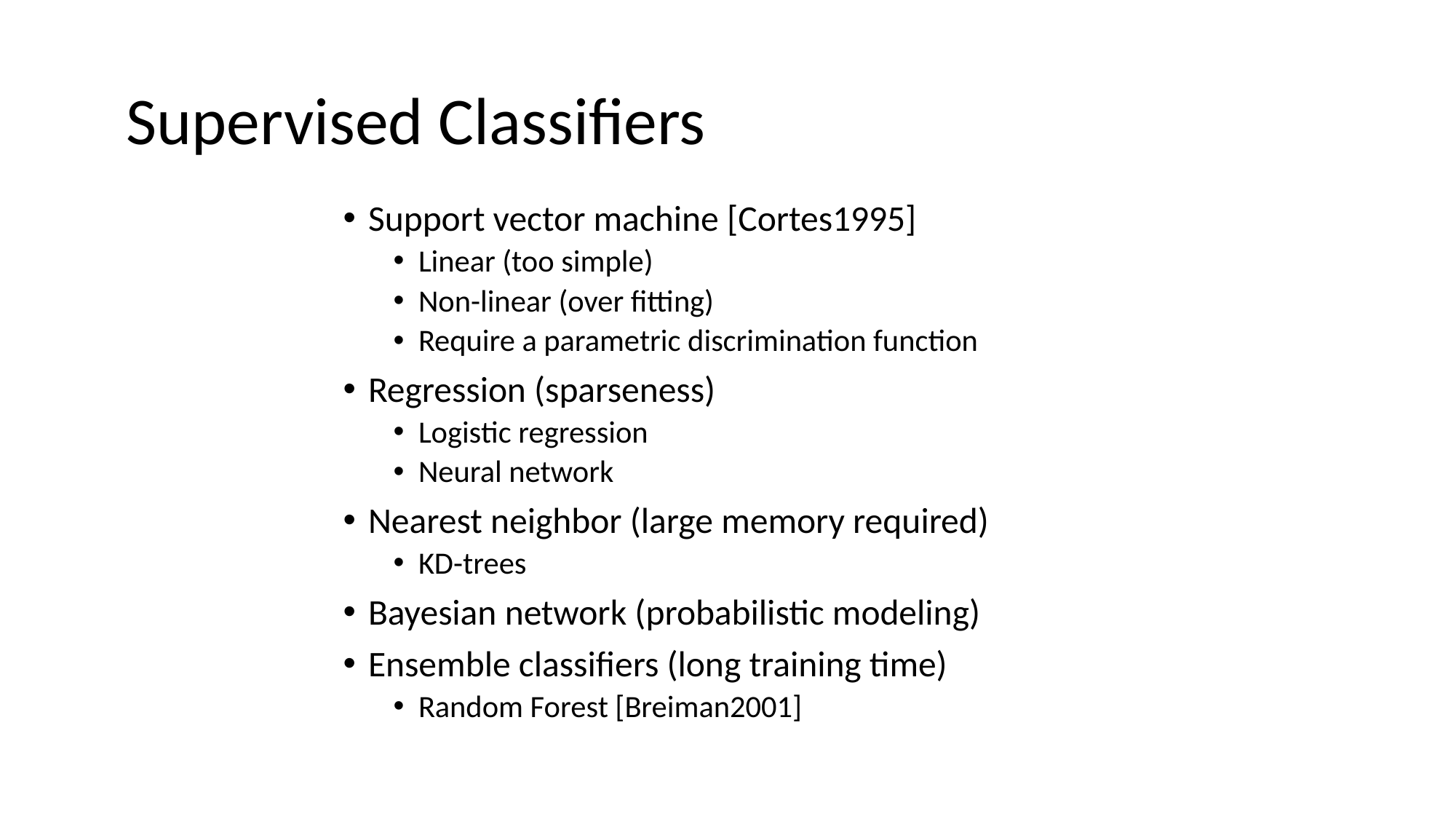

# Supervised Classifiers
Support vector machine [Cortes‎1995]
Linear (too simple)
Non-linear (over fitting)
Require a parametric discrimination function
Regression (sparseness)
Logistic regression
Neural network
Nearest neighbor (large memory required)
KD-trees
Bayesian network (probabilistic modeling)
Ensemble classifiers (long training time)
Random Forest [Breiman2001]